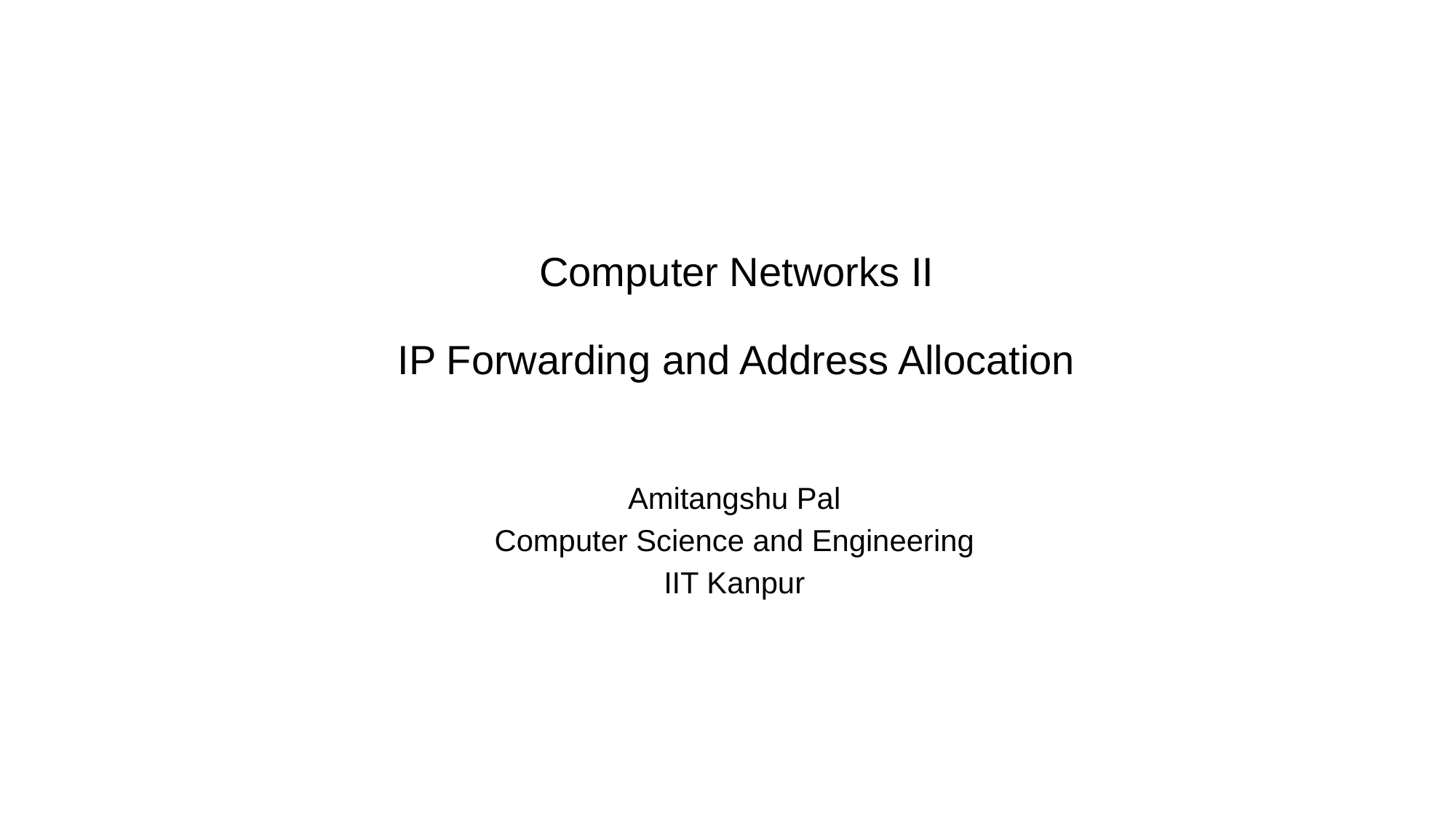

# Computer Networks II IP Forwarding and Address Allocation
Amitangshu Pal
Computer Science and Engineering
IIT Kanpur